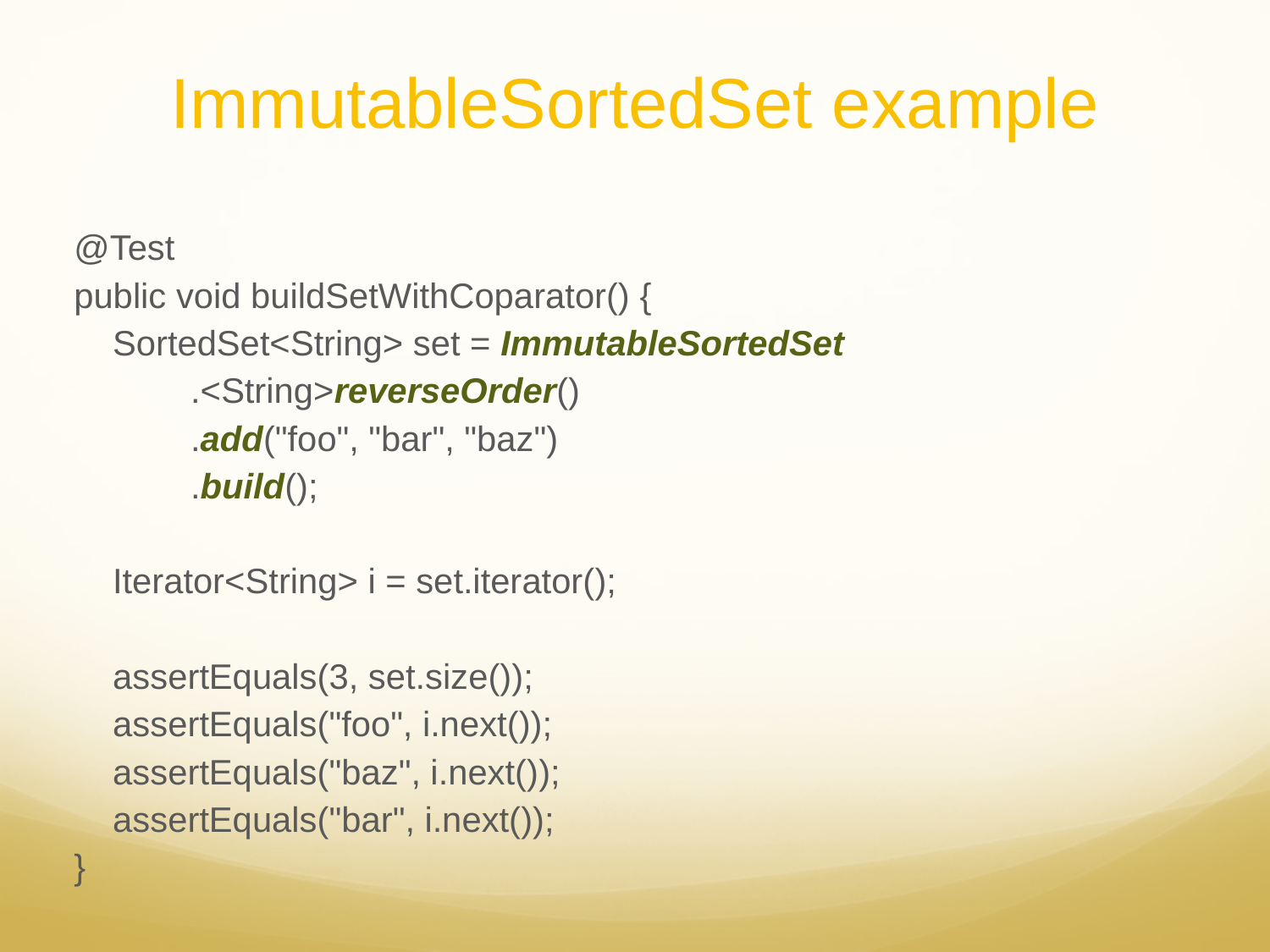

# ImmutableSortedSet example

@Test
public void buildSetWithCoparator() {
    SortedSet<String> set = ImmutableSortedSet
            .<String>reverseOrder()
            .add("foo", "bar", "baz")
            .build();

    Iterator<String> i = set.iterator();

    assertEquals(3, set.size());
    assertEquals("foo", i.next());
    assertEquals("baz", i.next());
    assertEquals("bar", i.next());
}